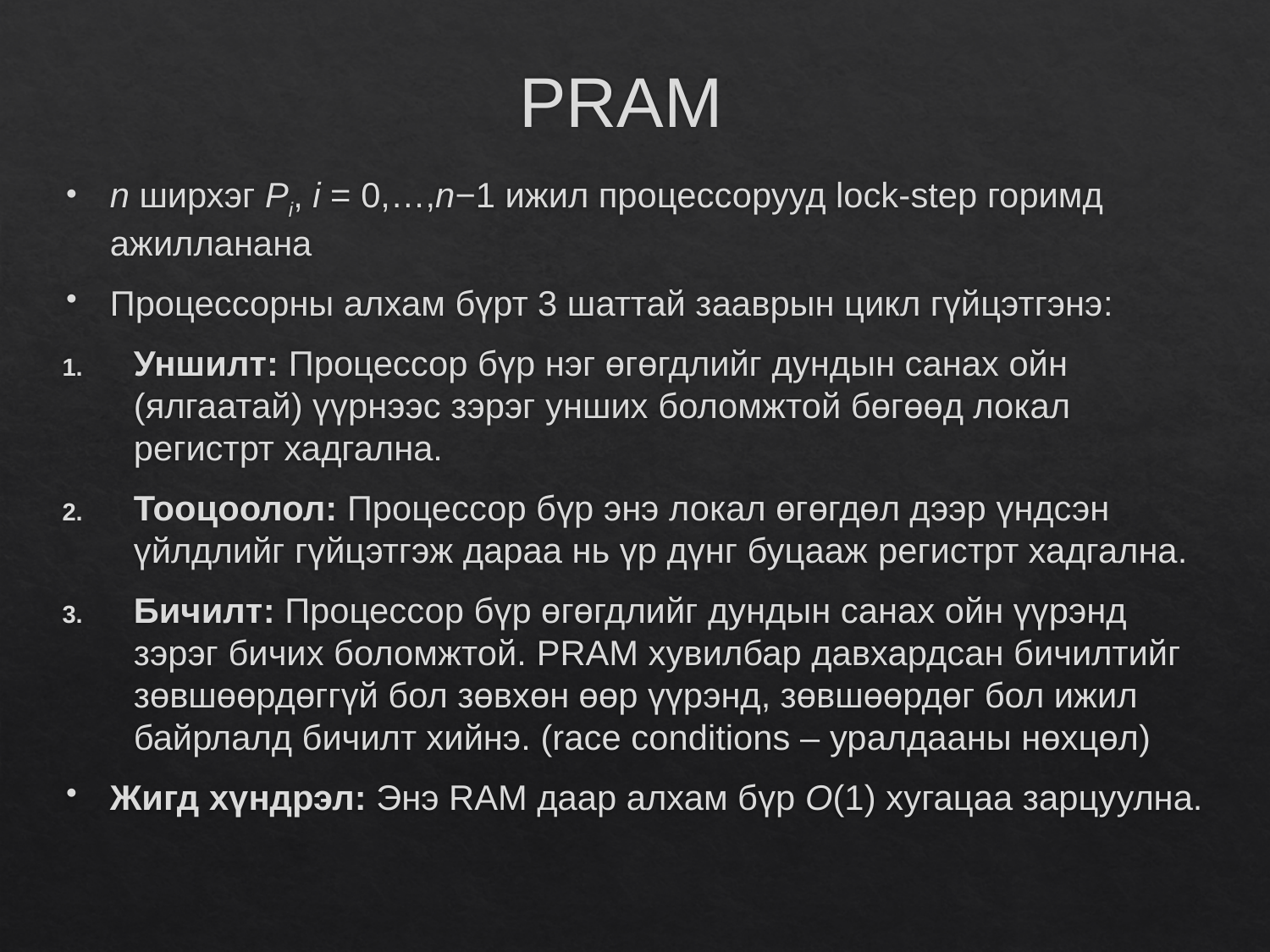

# PRAM
n ширхэг Pi, i = 0,…,n−1 ижил процессорууд lock-step горимд ажилланана
Процессорны алхам бүрт 3 шаттай зааврын цикл гүйцэтгэнэ:
Уншилт: Процессор бүр нэг өгөгдлийг дундын санах ойн (ялгаатай) үүрнээс зэрэг унших боломжтой бөгөөд локал регистрт хадгална.
Тооцоолол: Процессор бүр энэ локал өгөгдөл дээр үндсэн үйлдлийг гүйцэтгэж дараа нь үр дүнг буцааж регистрт хадгална.
Бичилт: Процессор бүр өгөгдлийг дундын санах ойн үүрэнд зэрэг бичих боломжтой. PRAM хувилбар давхардсан бичилтийг зөвшөөрдөггүй бол зөвхөн өөр үүрэнд, зөвшөөрдөг бол ижил байрлалд бичилт хийнэ. (race conditions – уралдааны нөхцөл)
Жигд хүндрэл: Энэ RAM даар алхам бүр O(1) хугацаа зарцуулна.